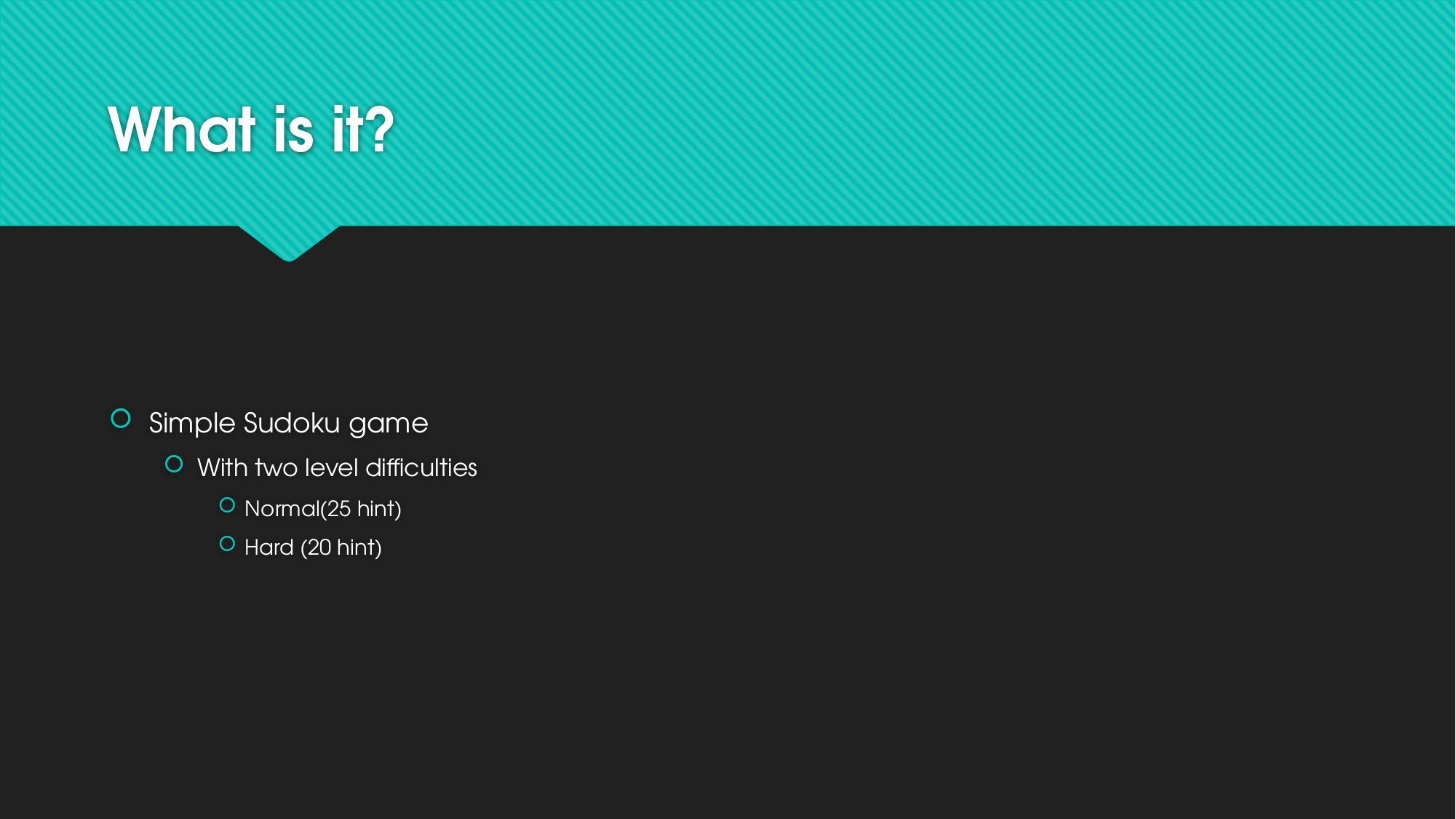

# What is it?
Simple Sudoku game
With two level difficulties
Normal(25 hint)
Hard (20 hint)